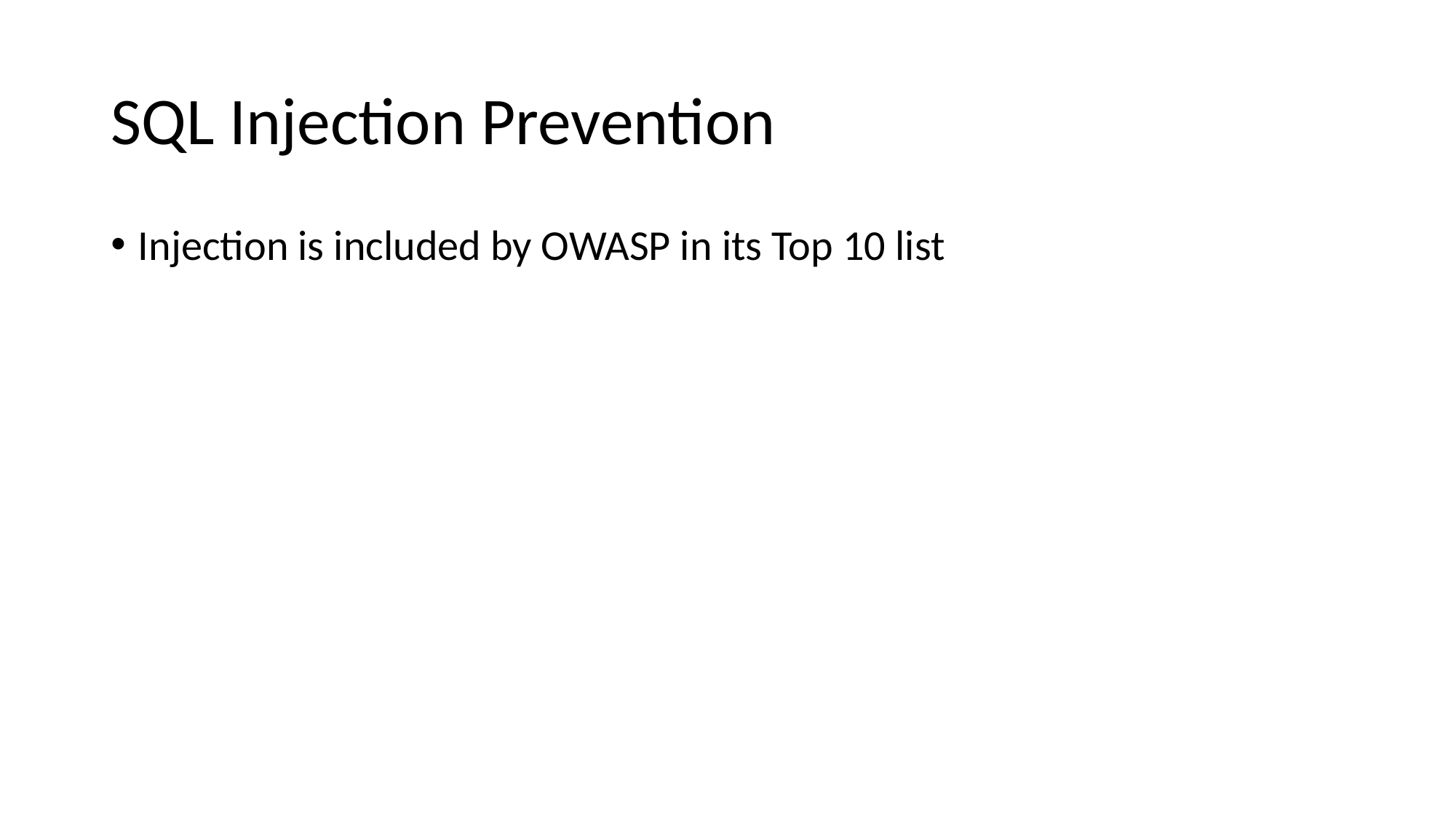

# SQL Injection Prevention
Injection is included by OWASP in its Top 10 list